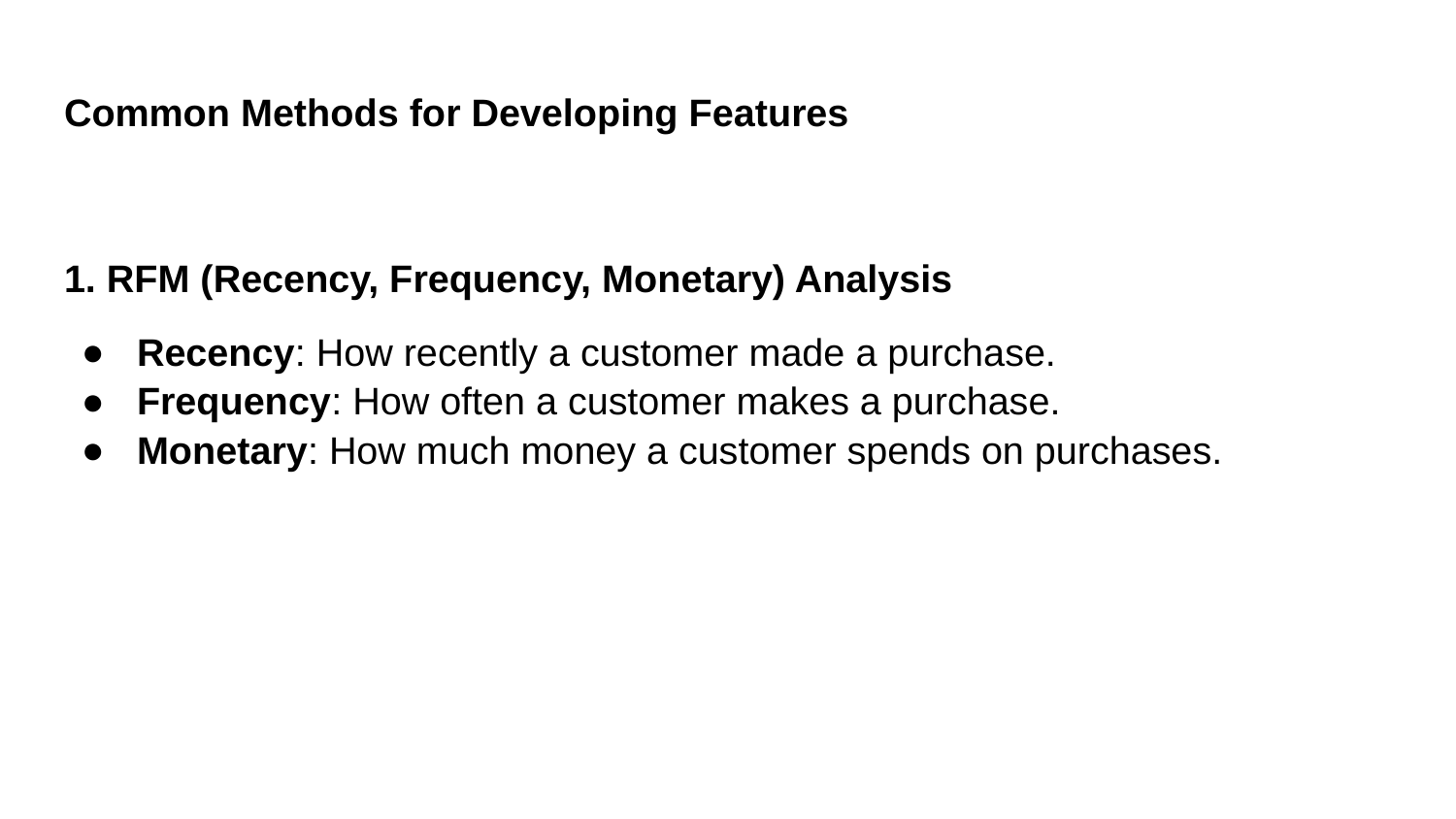

# Common Methods for Developing Features

1. RFM (Recency, Frequency, Monetary) Analysis
Recency: How recently a customer made a purchase.
Frequency: How often a customer makes a purchase.
Monetary: How much money a customer spends on purchases.